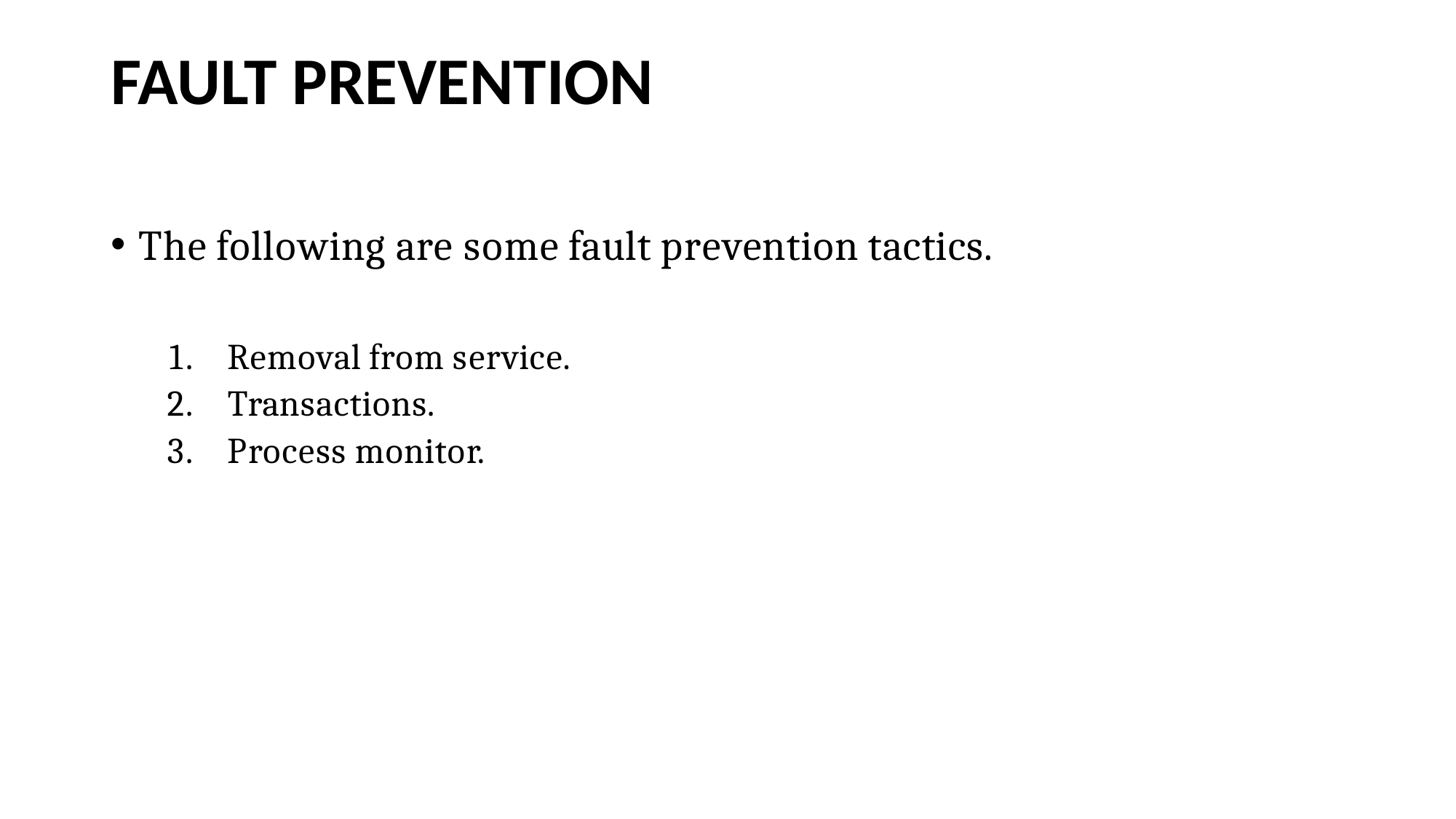

# FAULT PREVENTION
The following are some fault prevention tactics.

Removal from service.
Transactions.
Process monitor.